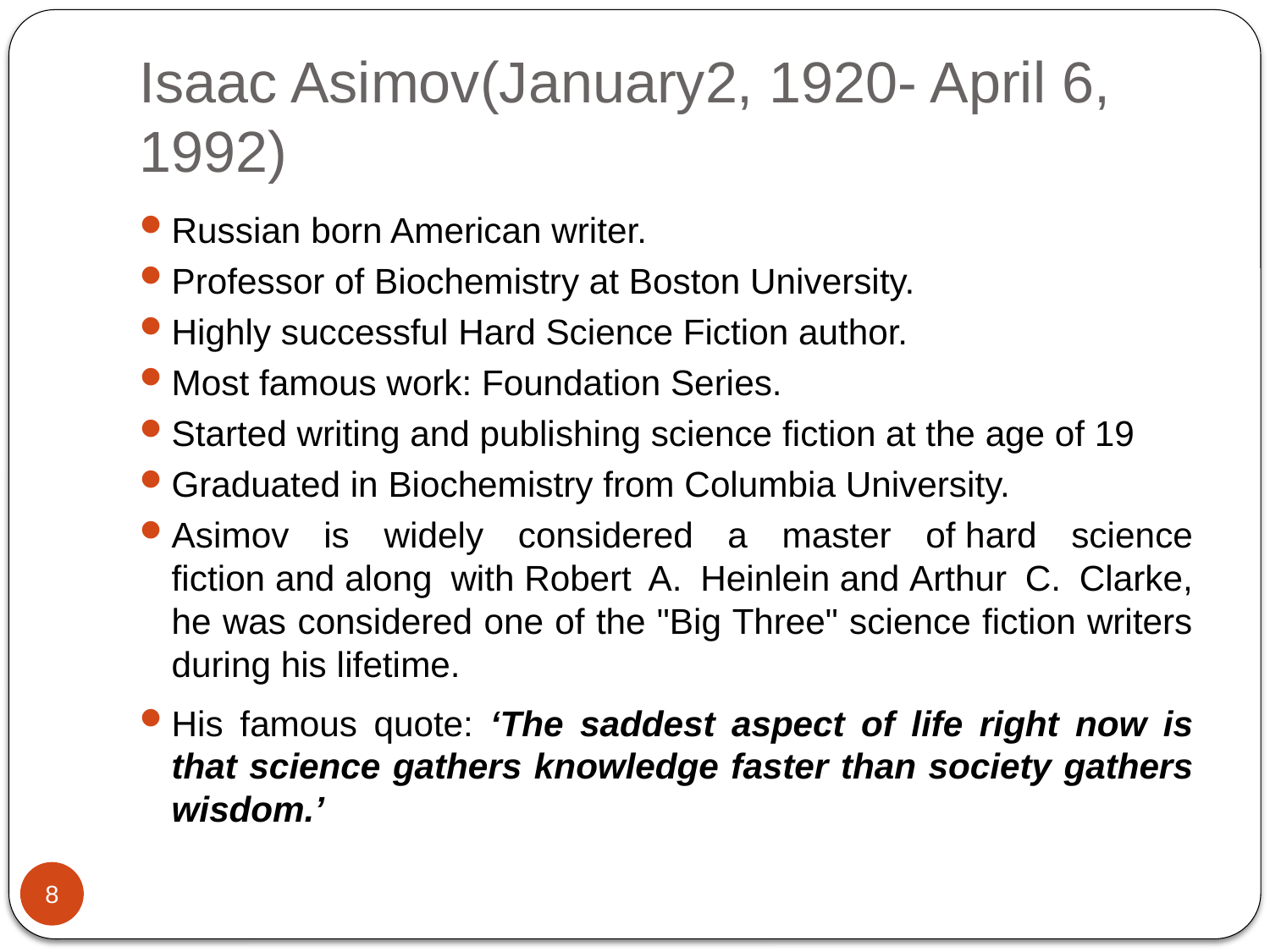

# Isaac Asimov(January2, 1920- April 6, 1992)
Russian born American writer.
Professor of Biochemistry at Boston University.
Highly successful Hard Science Fiction author.
Most famous work: Foundation Series.
Started writing and publishing science fiction at the age of 19
Graduated in Biochemistry from Columbia University.
Asimov is widely considered a master of hard science fiction and along with Robert A. Heinlein and Arthur C. Clarke, he was considered one of the "Big Three" science fiction writers during his lifetime.
His famous quote: ‘The saddest aspect of life right now is that science gathers knowledge faster than society gathers wisdom.’

8